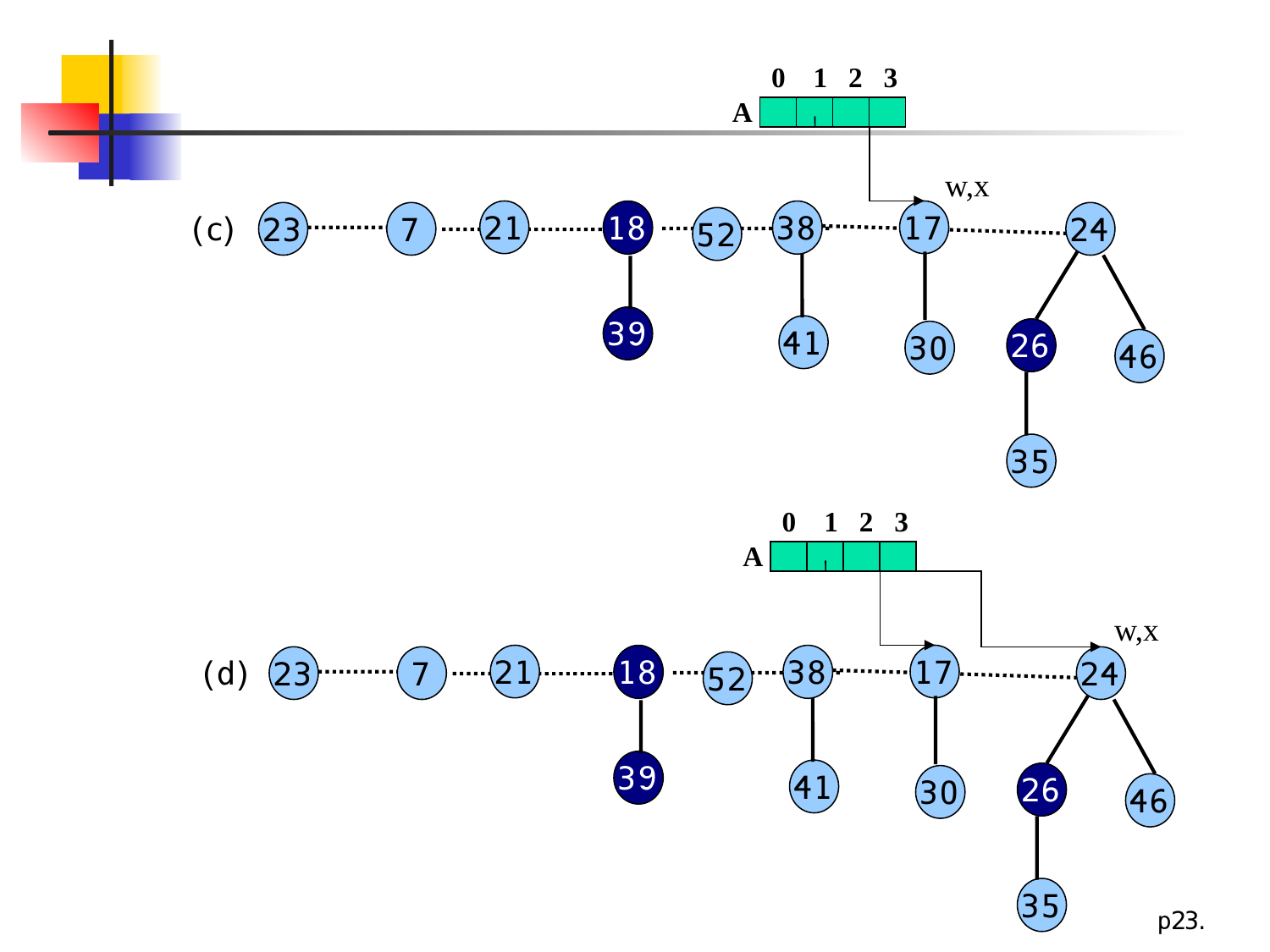

0    1   2   3
A

w,x
21
18

39
38

41
17

30
(c)
23
7
24
52

26
46

35
0    1   2   3
A

w,x
21
18

39
38

41
17

30
(d)
23
7
24
52

26
46

35